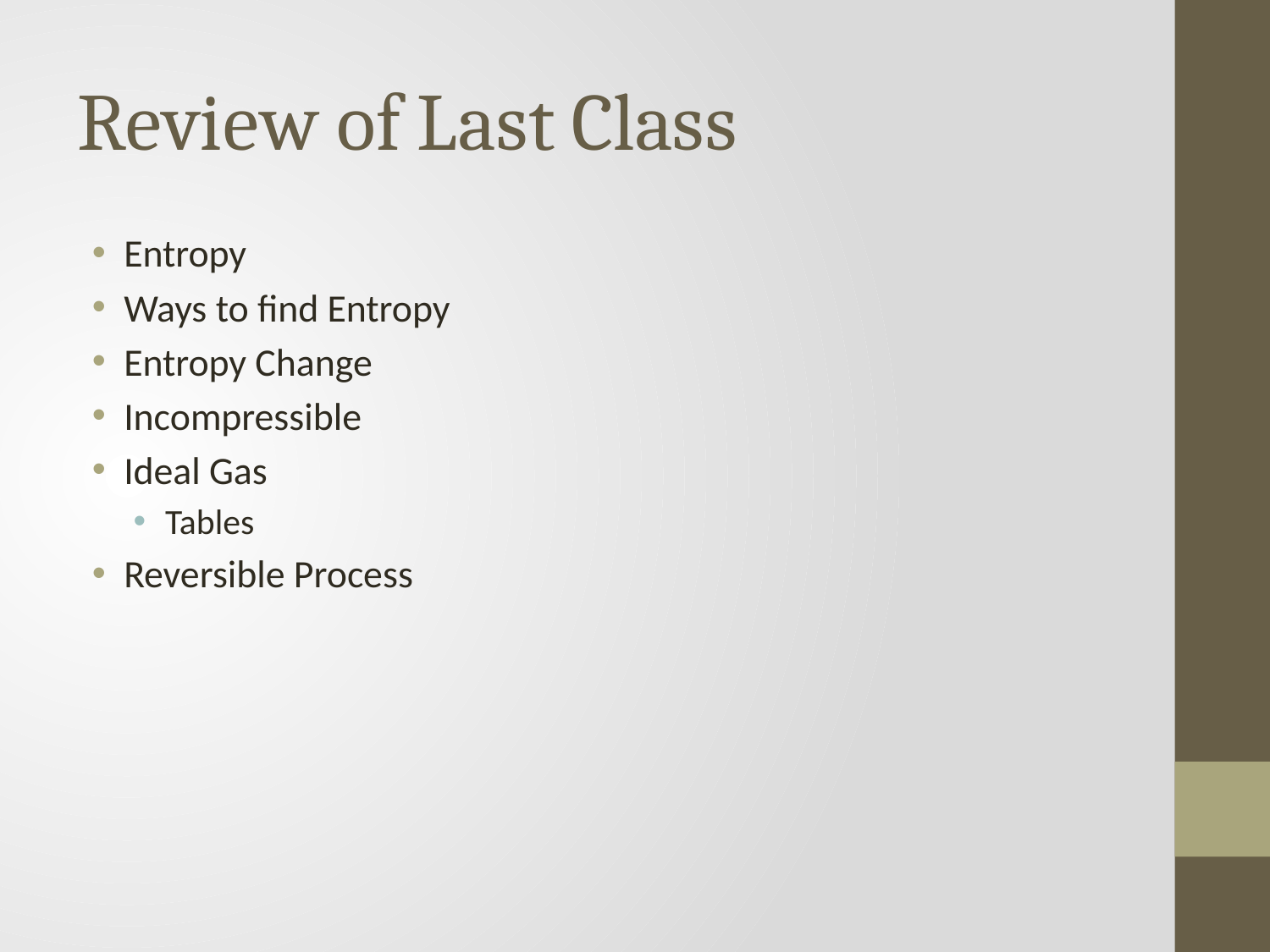

# Review of Last Class
Entropy
Ways to find Entropy
Entropy Change
Incompressible
Ideal Gas
Tables
Reversible Process